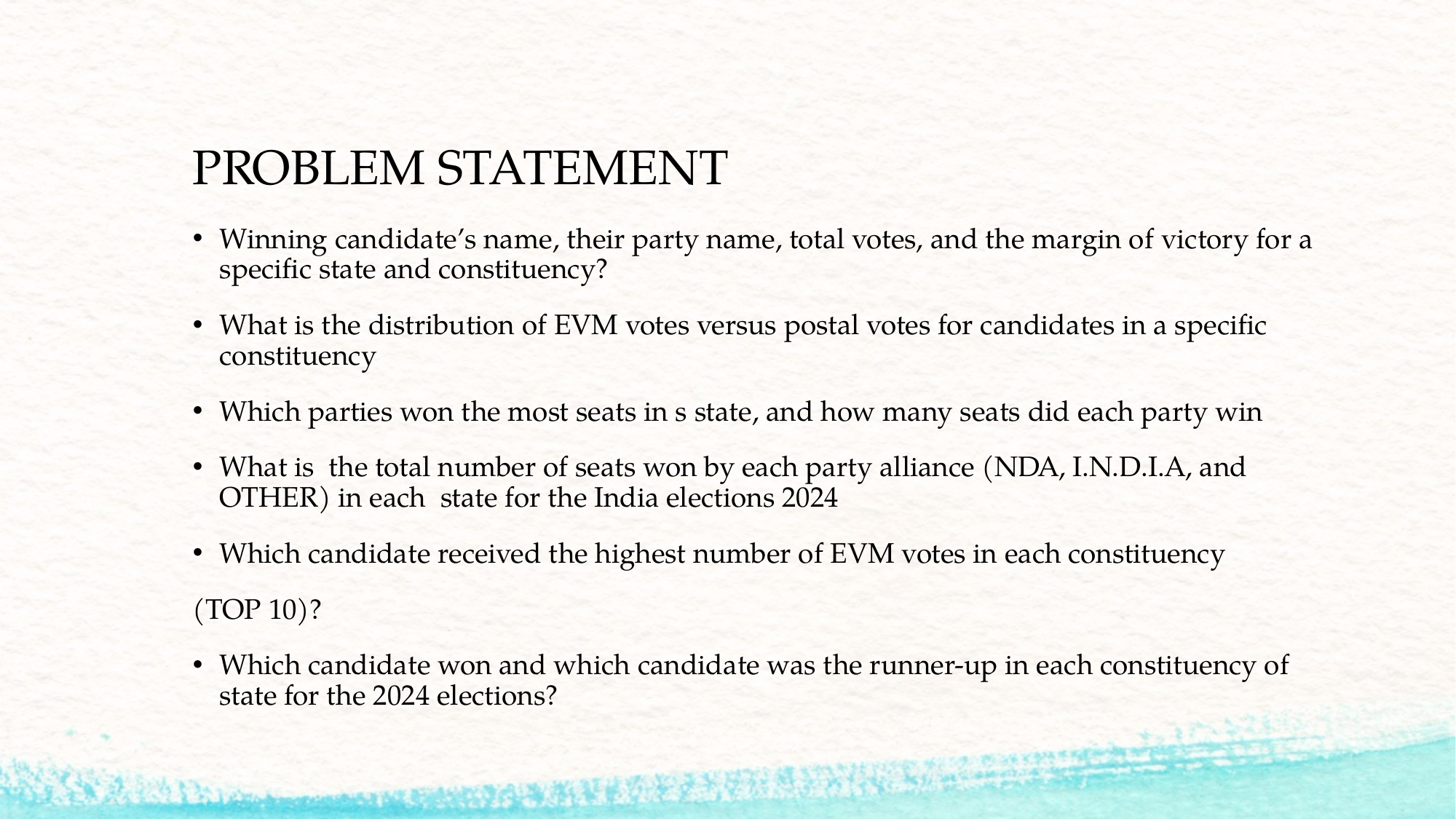

# PROBLEM STATEMENT
Winning candidate’s name, their party name, total votes, and the margin of victory for a specific state and constituency?
What is the distribution of EVM votes versus postal votes for candidates in a specific  constituency
Which parties won the most seats in s state, and how many seats did each party win
What is  the total number of seats won by each party alliance (NDA, I.N.D.I.A, and OTHER) in each  state for the India elections 2024
Which candidate received the highest number of EVM votes in each constituency
(TOP 10)?
Which candidate won and which candidate was the runner-up in each constituency of state for the 2024 elections?